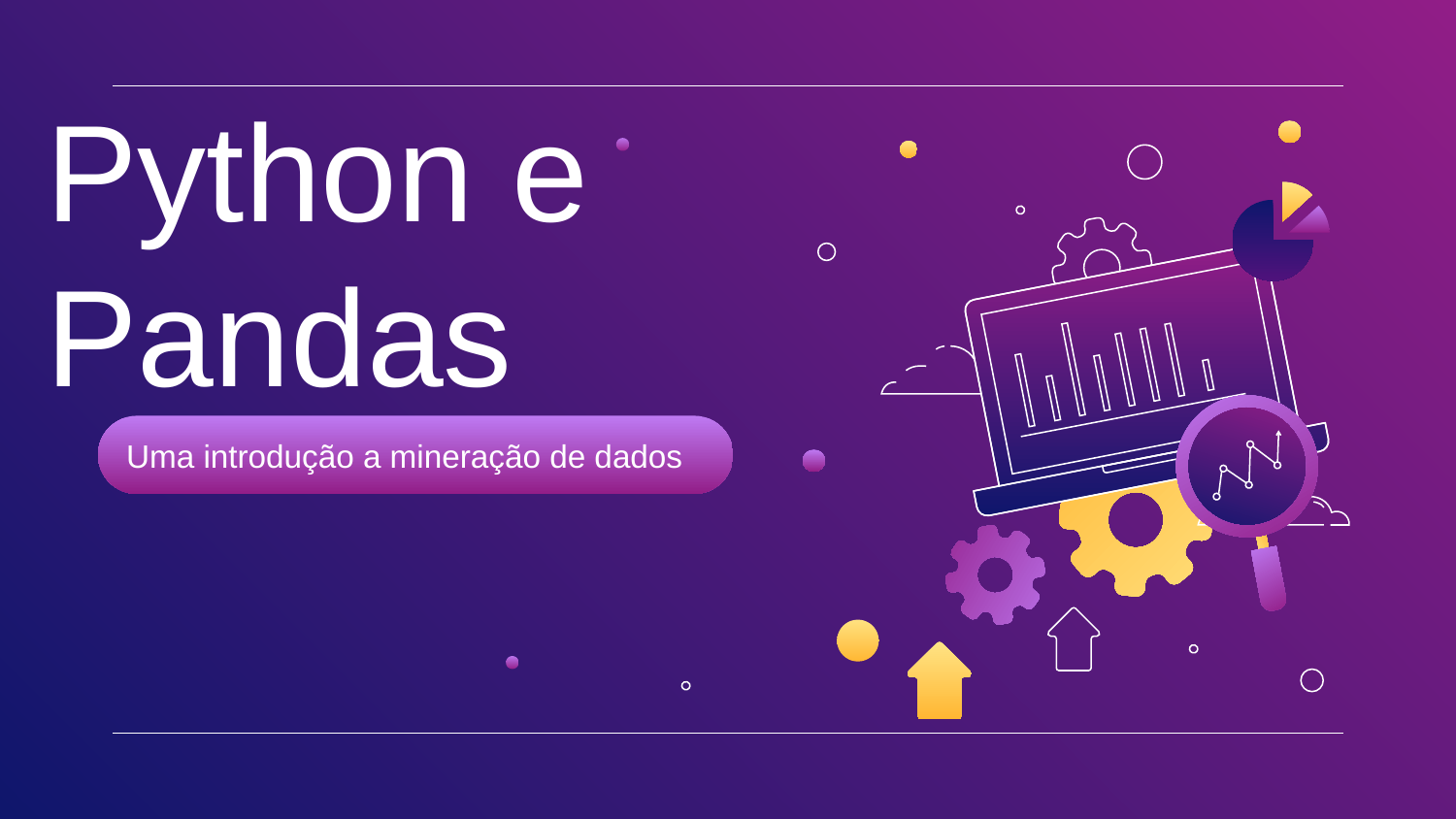

# Python e Pandas

Uma introdução a mineração de dados